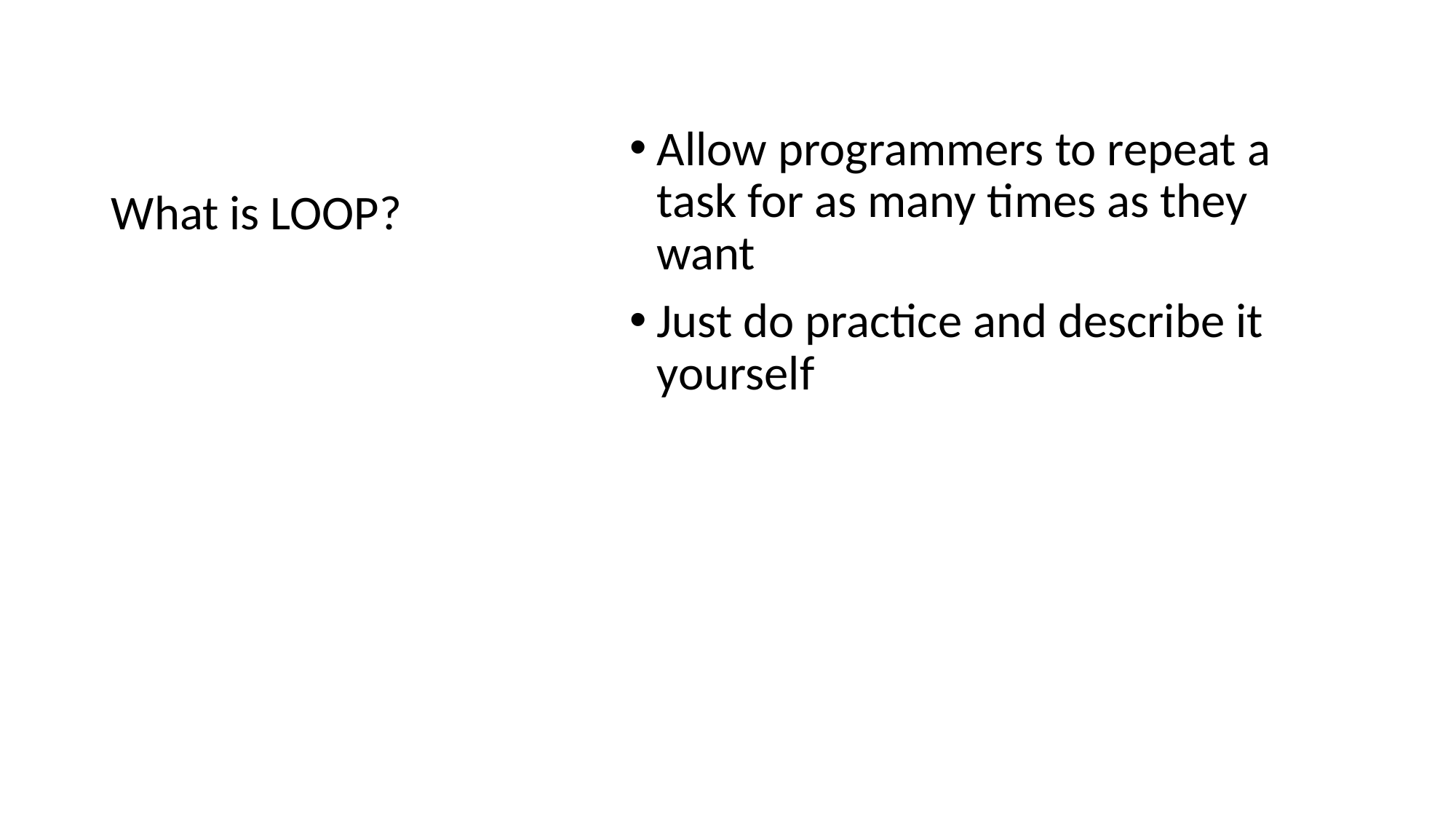

# What is LOOP?
Allow programmers to repeat a task for as many times as they want
Just do practice and describe it yourself